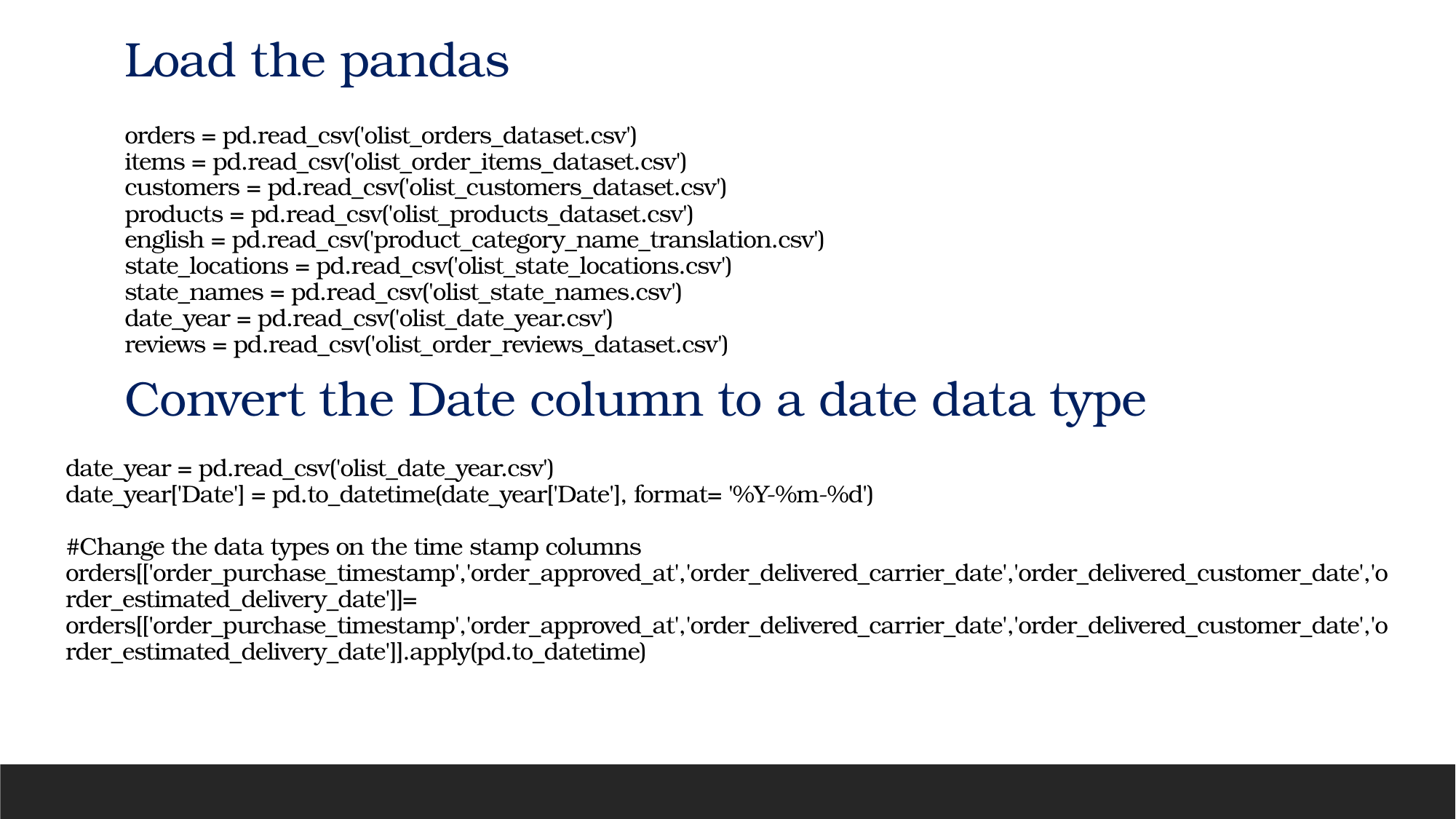

Load the pandas
orders = pd.read_csv('olist_orders_dataset.csv')
items = pd.read_csv('olist_order_items_dataset.csv')
customers = pd.read_csv('olist_customers_dataset.csv')
products = pd.read_csv('olist_products_dataset.csv')
english = pd.read_csv('product_category_name_translation.csv')
state_locations = pd.read_csv('olist_state_locations.csv')
state_names = pd.read_csv('olist_state_names.csv')
date_year = pd.read_csv('olist_date_year.csv')
reviews = pd.read_csv('olist_order_reviews_dataset.csv')
Convert the Date column to a date data type
date_year = pd.read_csv('olist_date_year.csv')
date_year['Date'] = pd.to_datetime(date_year['Date'], format= '%Y-%m-%d')

#Change the data types on the time stamp columns
orders[['order_purchase_timestamp','order_approved_at','order_delivered_carrier_date','order_delivered_customer_date','order_estimated_delivery_date']]= orders[['order_purchase_timestamp','order_approved_at','order_delivered_carrier_date','order_delivered_customer_date','order_estimated_delivery_date']].apply(pd.to_datetime)